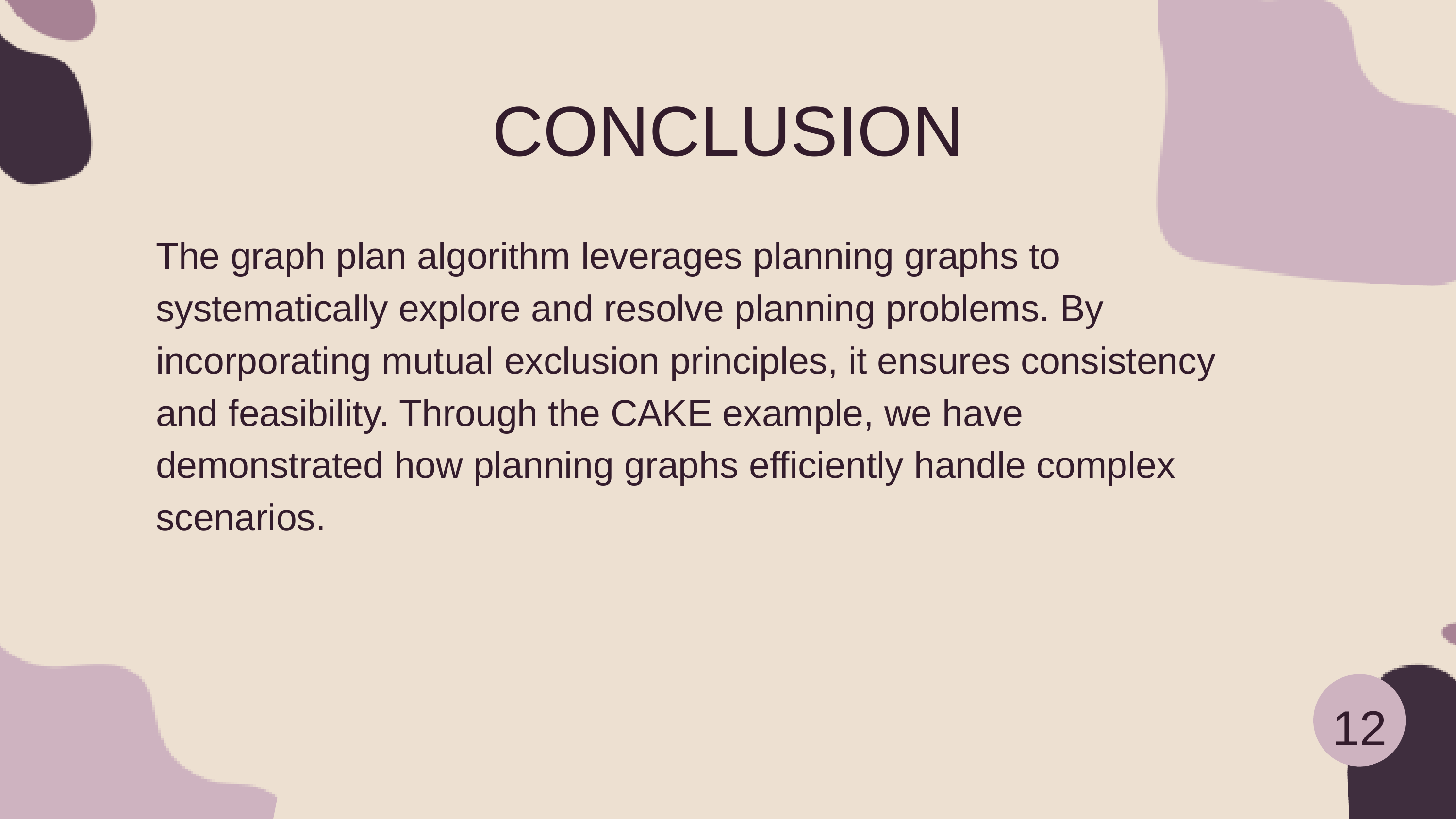

CONCLUSION
The graph plan algorithm leverages planning graphs to systematically explore and resolve planning problems. By incorporating mutual exclusion principles, it ensures consistency and feasibility. Through the CAKE example, we have demonstrated how planning graphs efficiently handle complex scenarios.

12